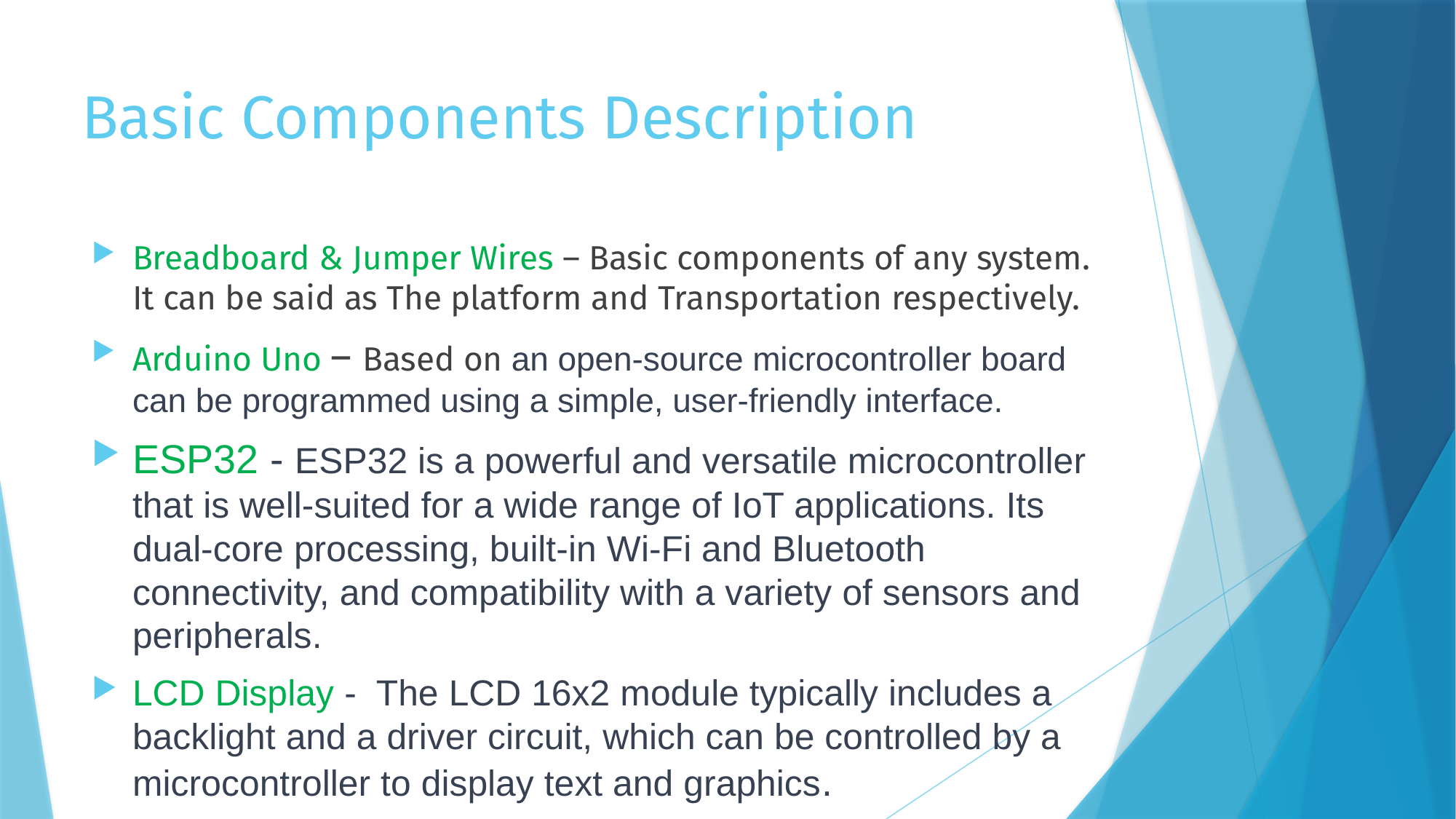

# Basic Components Description
Breadboard & Jumper Wires – Basic components of any system. It can be said as The platform and Transportation respectively.
Arduino Uno – Based on an open-source microcontroller board can be programmed using a simple, user-friendly interface.
ESP32 - ESP32 is a powerful and versatile microcontroller that is well-suited for a wide range of IoT applications. Its dual-core processing, built-in Wi-Fi and Bluetooth connectivity, and compatibility with a variety of sensors and peripherals.
LCD Display -  The LCD 16x2 module typically includes a backlight and a driver circuit, which can be controlled by a microcontroller to display text and graphics.